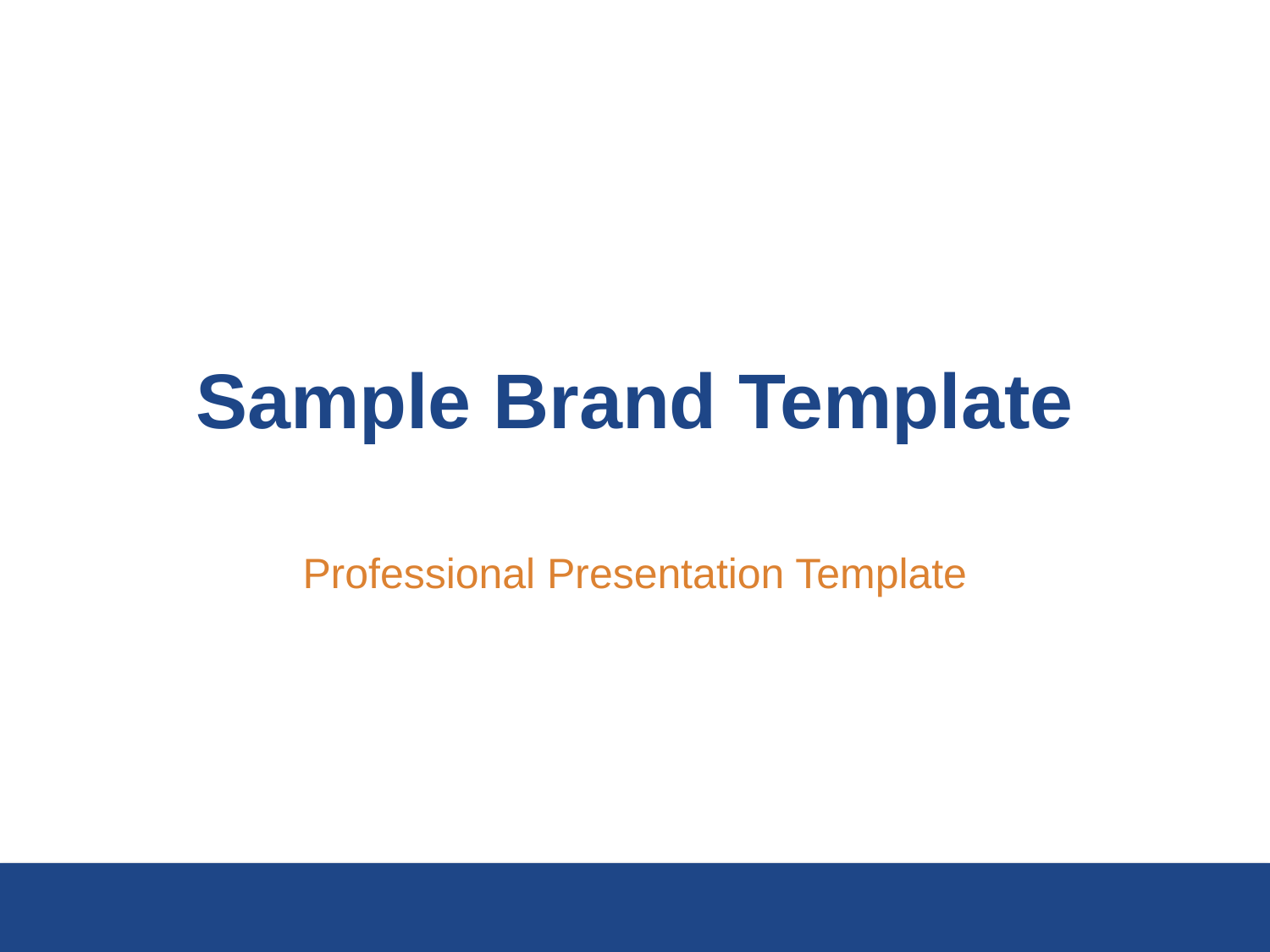

# Sample Brand Template
Professional Presentation Template